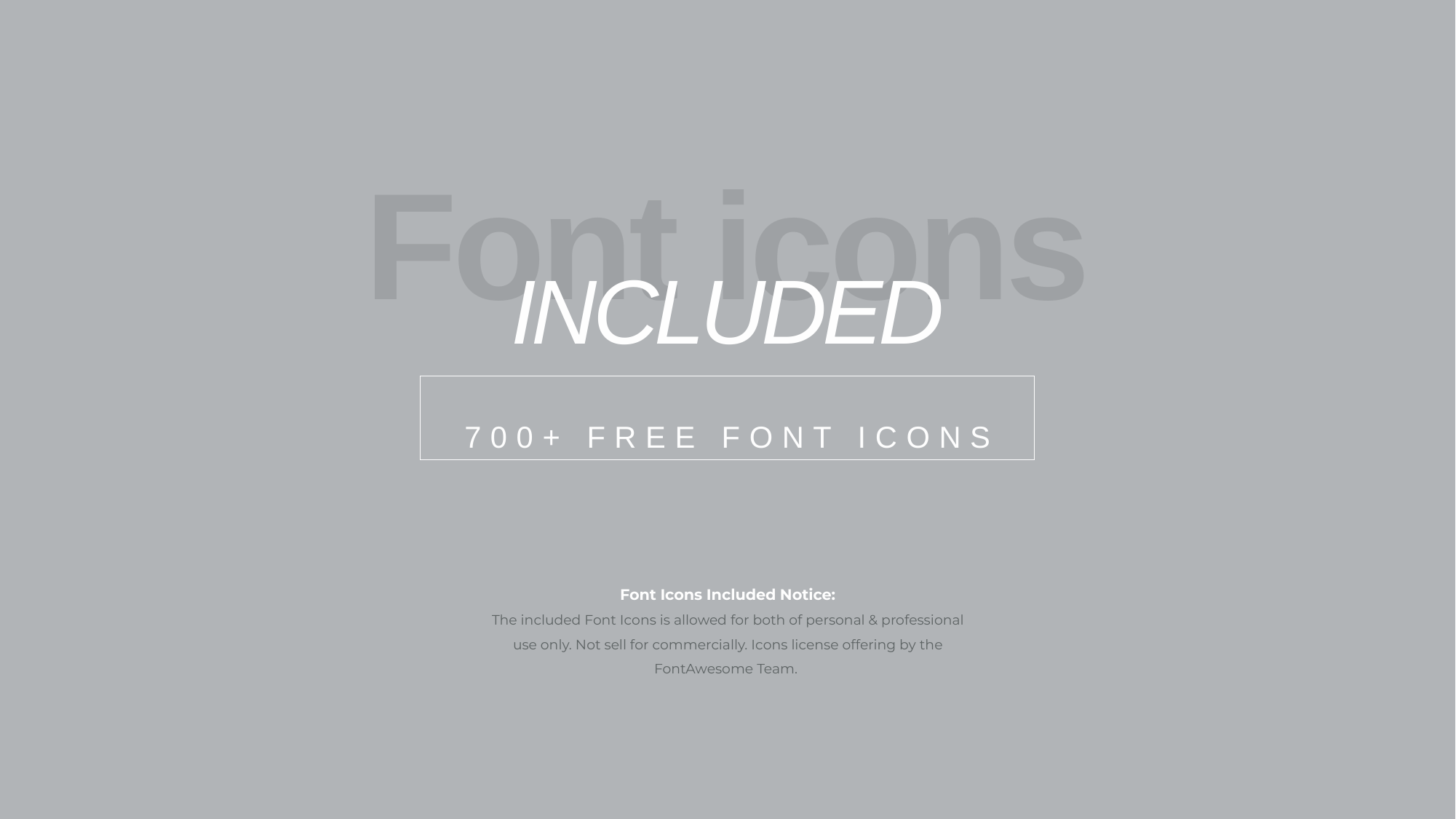

Font icons
INCLUDED
700+ FREE FONT ICONS
Font Icons Included Notice:
The included Font Icons is allowed for both of personal & professional use only. Not sell for commercially. Icons license offering by the FontAwesome Team.